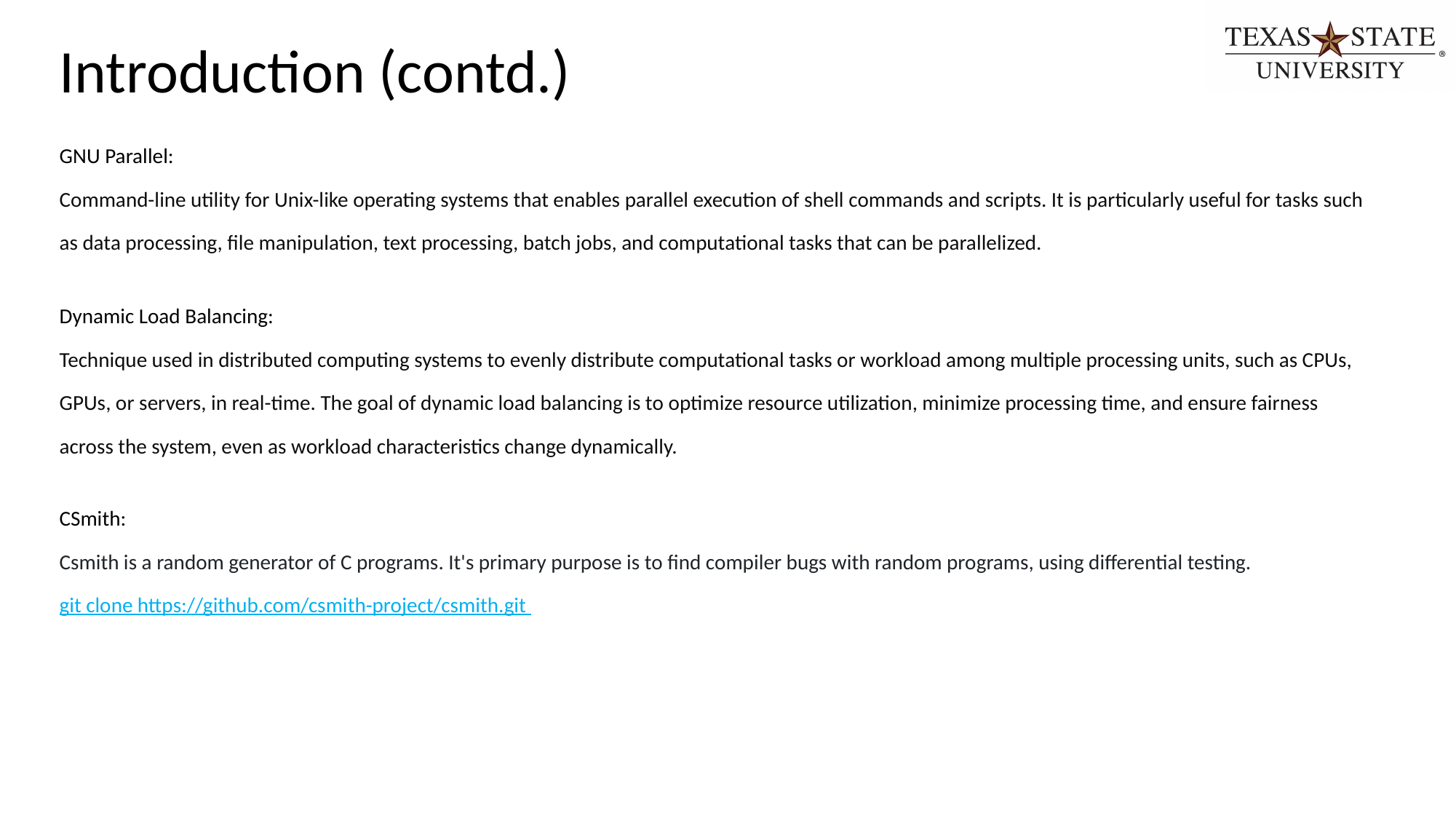

# Introduction (contd.)
GNU Parallel:
Command-line utility for Unix-like operating systems that enables parallel execution of shell commands and scripts. It is particularly useful for tasks such as data processing, file manipulation, text processing, batch jobs, and computational tasks that can be parallelized.
Dynamic Load Balancing:
Technique used in distributed computing systems to evenly distribute computational tasks or workload among multiple processing units, such as CPUs, GPUs, or servers, in real-time. The goal of dynamic load balancing is to optimize resource utilization, minimize processing time, and ensure fairness across the system, even as workload characteristics change dynamically.
CSmith:
Csmith is a random generator of C programs. It's primary purpose is to find compiler bugs with random programs, using differential testing.
git clone https://github.com/csmith-project/csmith.git